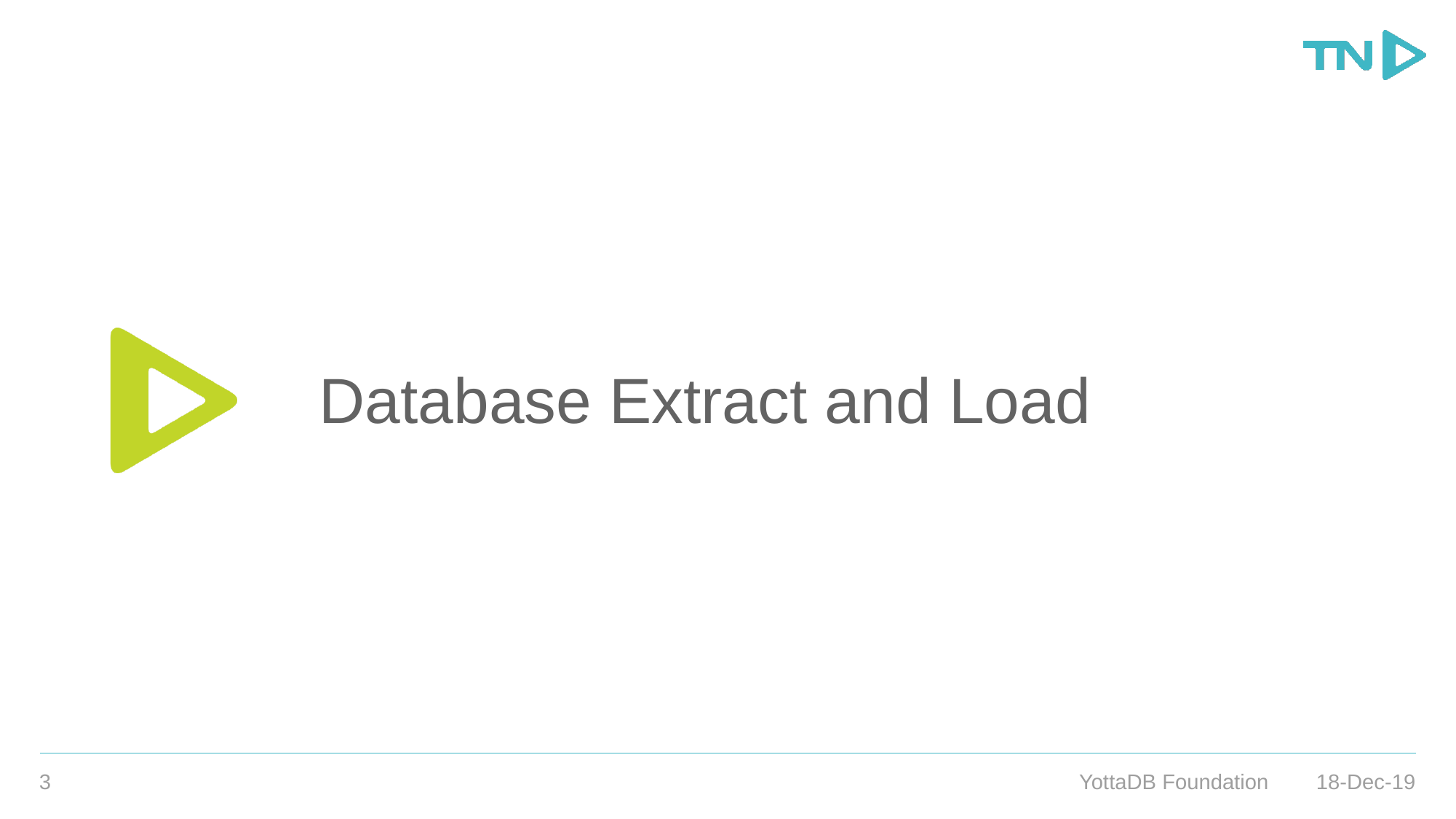

# Database Extract and Load
3
YottaDB Foundation
18-Dec-19